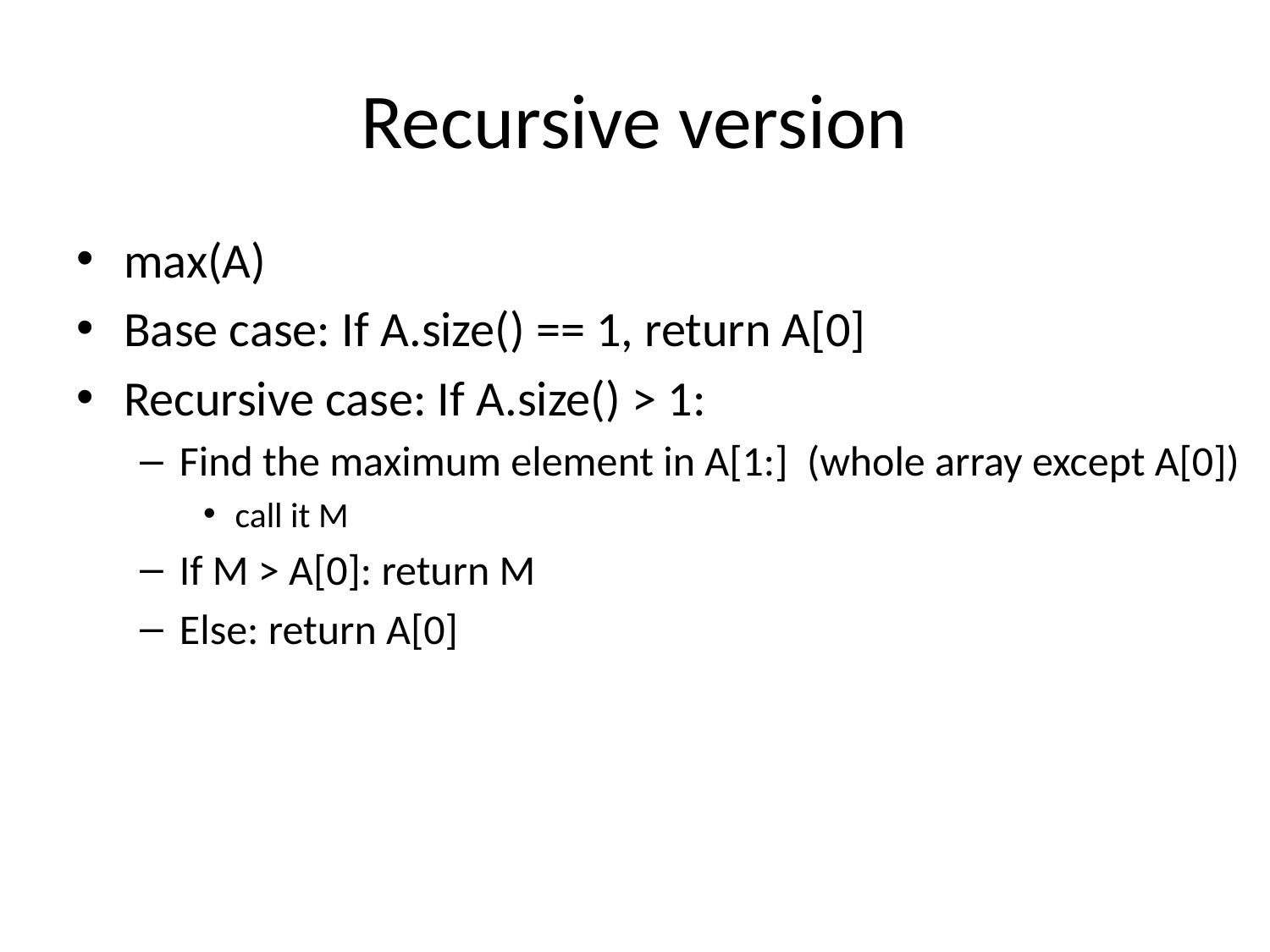

# Recursive version
max(A)
Base case: If A.size() == 1, return A[0]
Recursive case: If A.size() > 1:
Find the maximum element in A[1:]  (whole array except A[0])
call it M
If M > A[0]: return M
Else: return A[0]